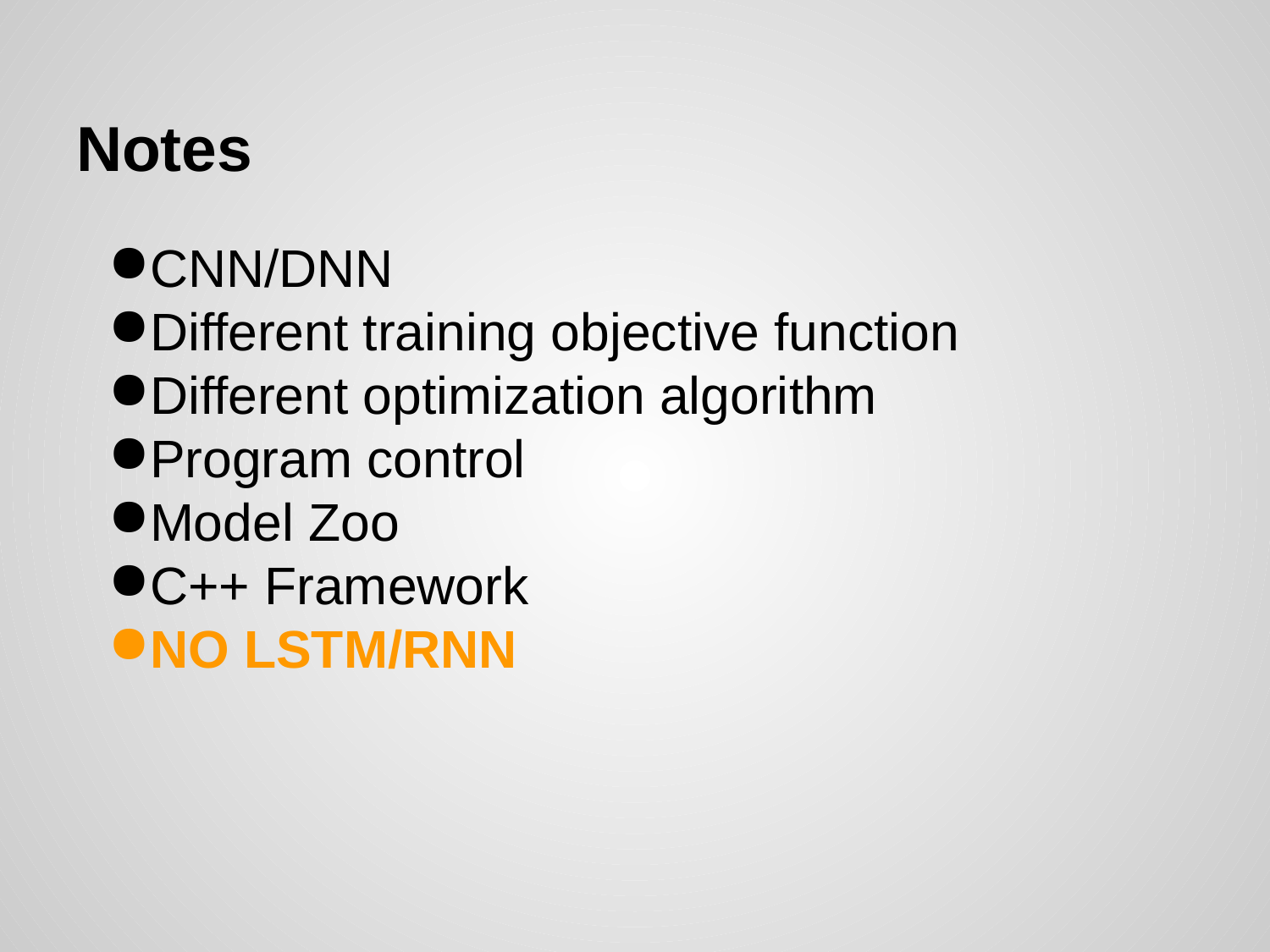

# Notes
CNN/DNN
Different training objective function
Different optimization algorithm
Program control
Model Zoo
C++ Framework
NO LSTM/RNN